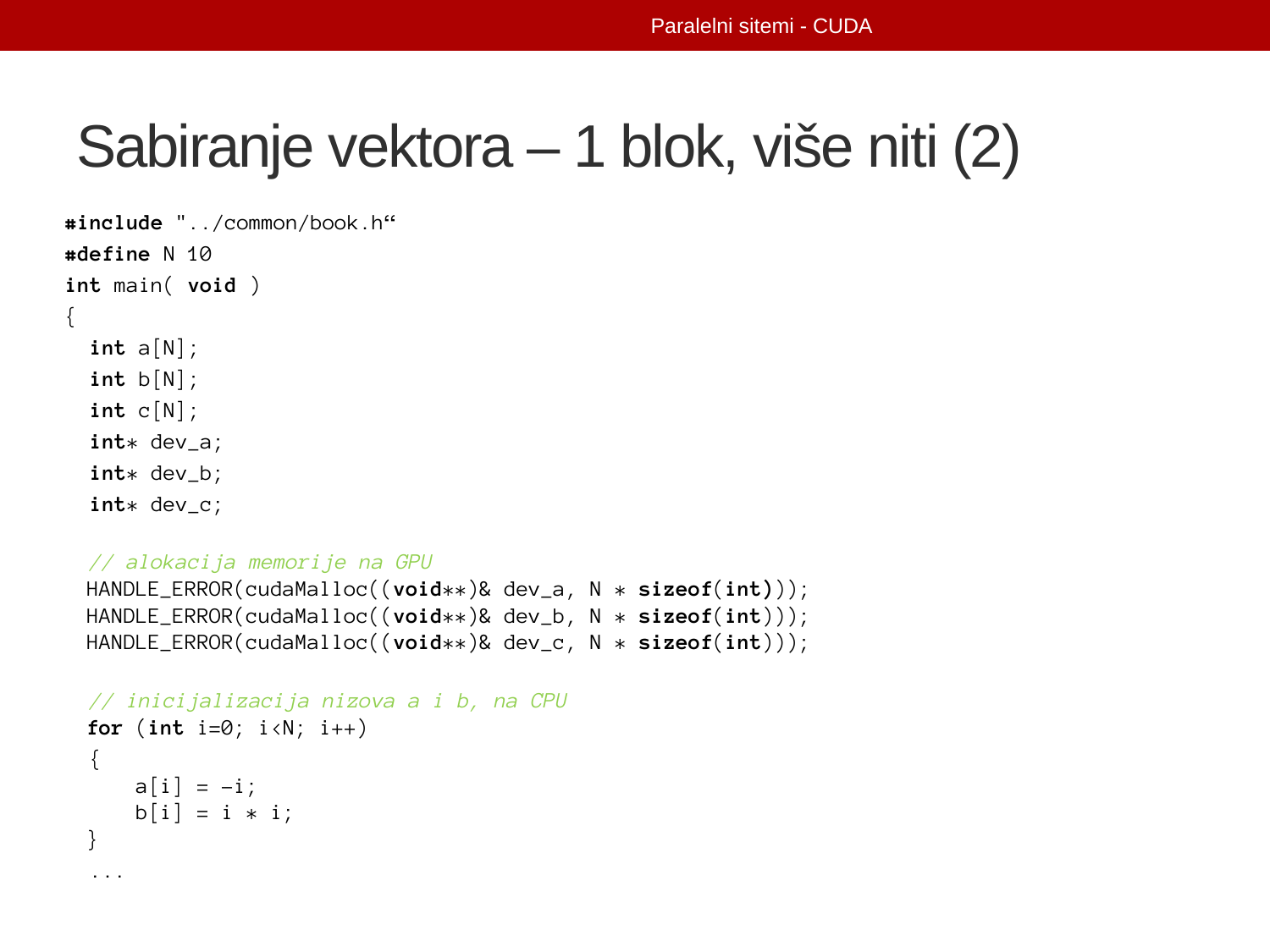

Paralelni sitemi - CUDA
# Sabiranje vektora – 1 blok, više niti (2)
#include "../common/book.h“
#define N 10
int main( void )
{
  int a[N];
  int b[N];
  int c[N];
  int* dev_a;
  int* dev_b;
  int* dev_c;
  // alokacija memorije na GPU
HANDLE_ERROR(cudaMalloc((void**)& dev_a, N * sizeof(int)));
HANDLE_ERROR(cudaMalloc((void**)& dev_b, N * sizeof(int)));
HANDLE_ERROR(cudaMalloc((void**)& dev_c, N * sizeof(int)));
  // inicijalizacija nizova a i b, na CPU
for (int i=0; i<N; i++)
  {
    a[i] = -i;
    b[i] = i * i;
}
  ...